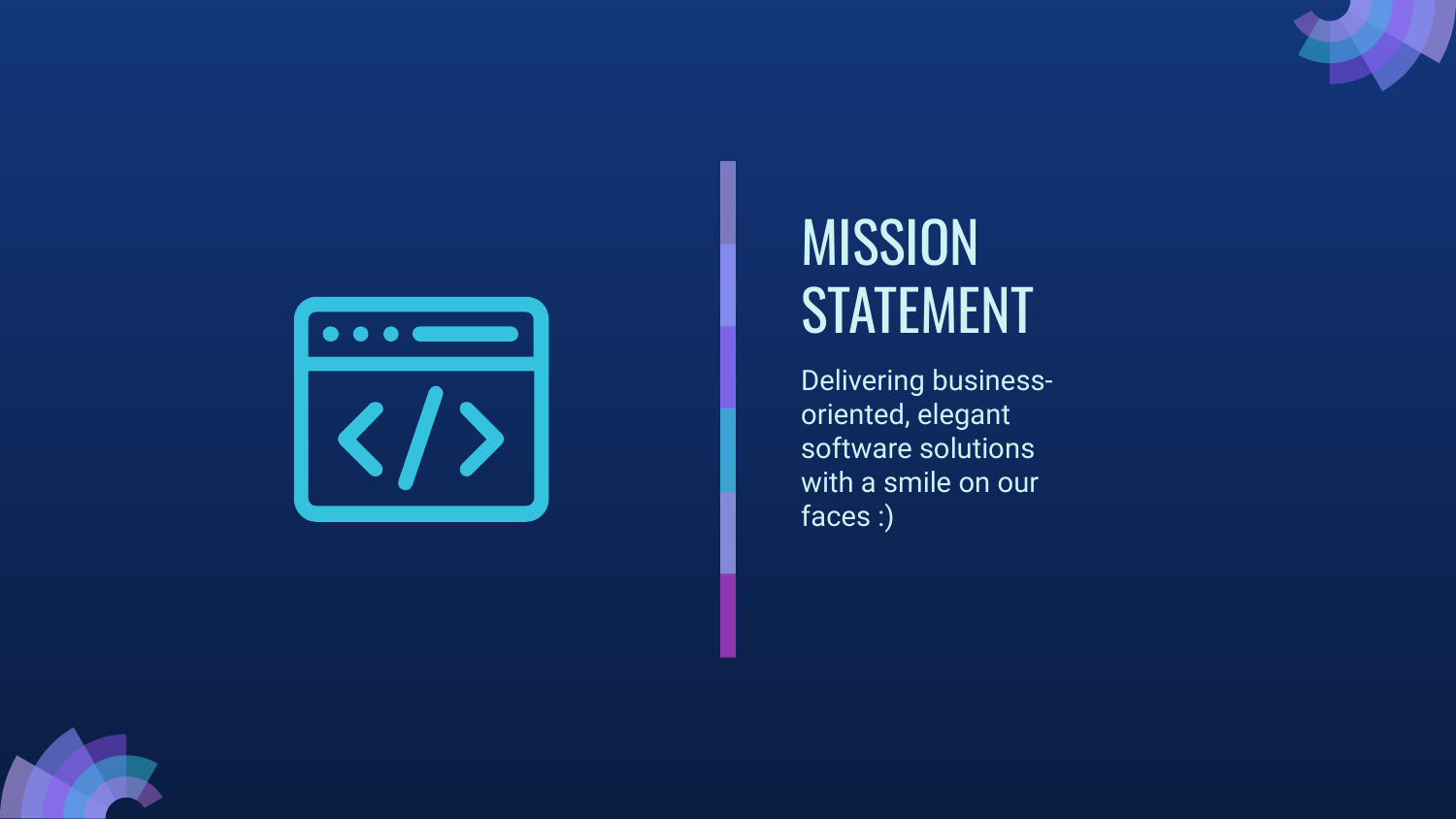

# MISSION STATEMENT

Delivering business-oriented, elegant software solutions with a smile on our faces :)